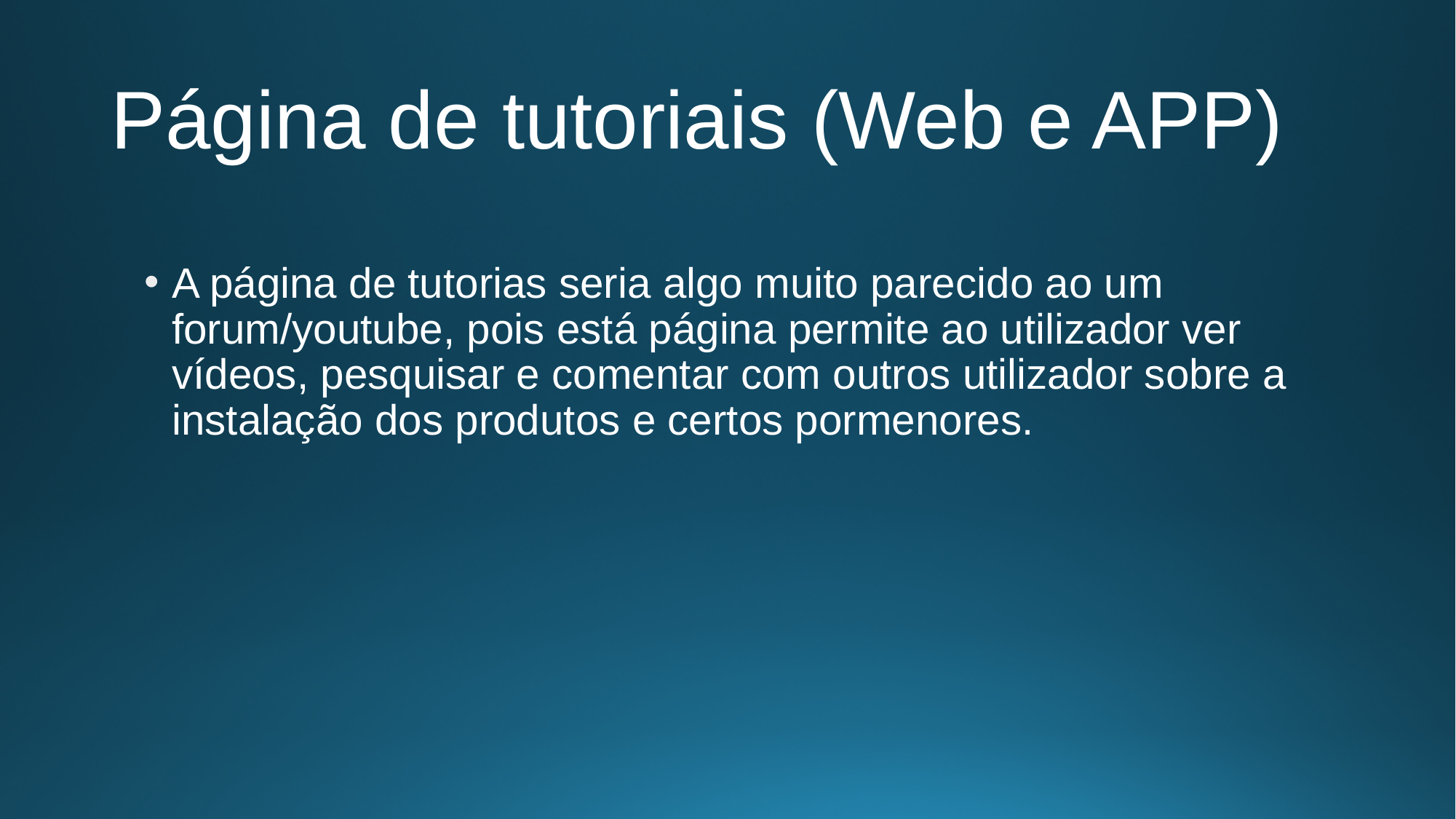

# Página de tutoriais (Web e APP)
A página de tutorias seria algo muito parecido ao um forum/youtube, pois está página permite ao utilizador ver vídeos, pesquisar e comentar com outros utilizador sobre a instalação dos produtos e certos pormenores.